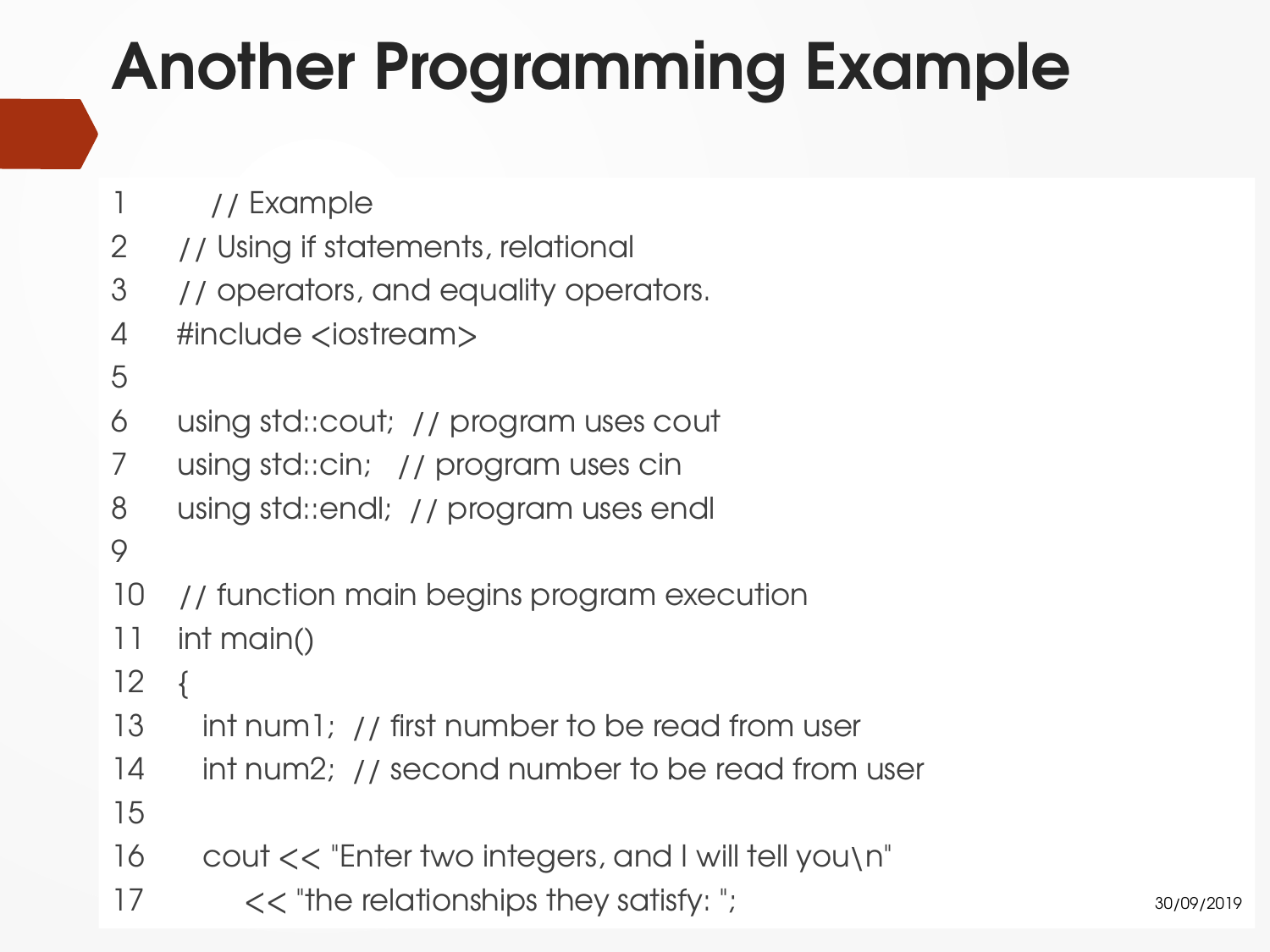

# Another Programming Example
1	 // Example
2      // Using if statements, relational
3      // operators, and equality operators.
4      #include <iostream>
5
6      using std::cout;  // program uses cout
7      using std::cin;   // program uses cin
8      using std::endl;  // program uses endl
9
10    // function main begins program execution
11    int main()
12    {
13       int num1;  // first number to be read from user
14       int num2;  // second number to be read from user
15
16       cout << "Enter two integers, and I will tell you\n"
17            << "the relationships they satisfy: ";

30/09/2019